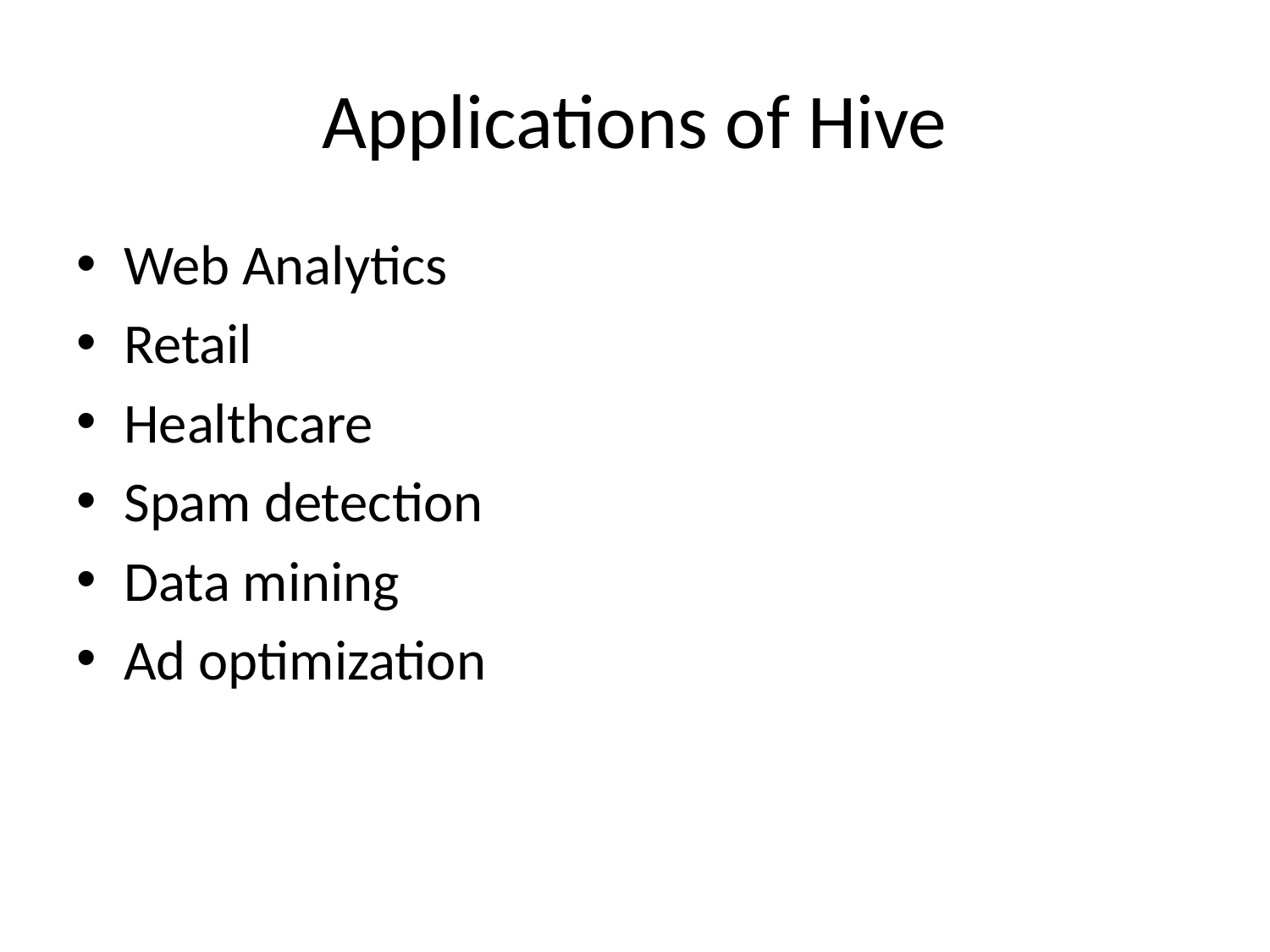

# Applications of Hive
Web Analytics
Retail
Healthcare
Spam detection
Data mining
Ad optimization